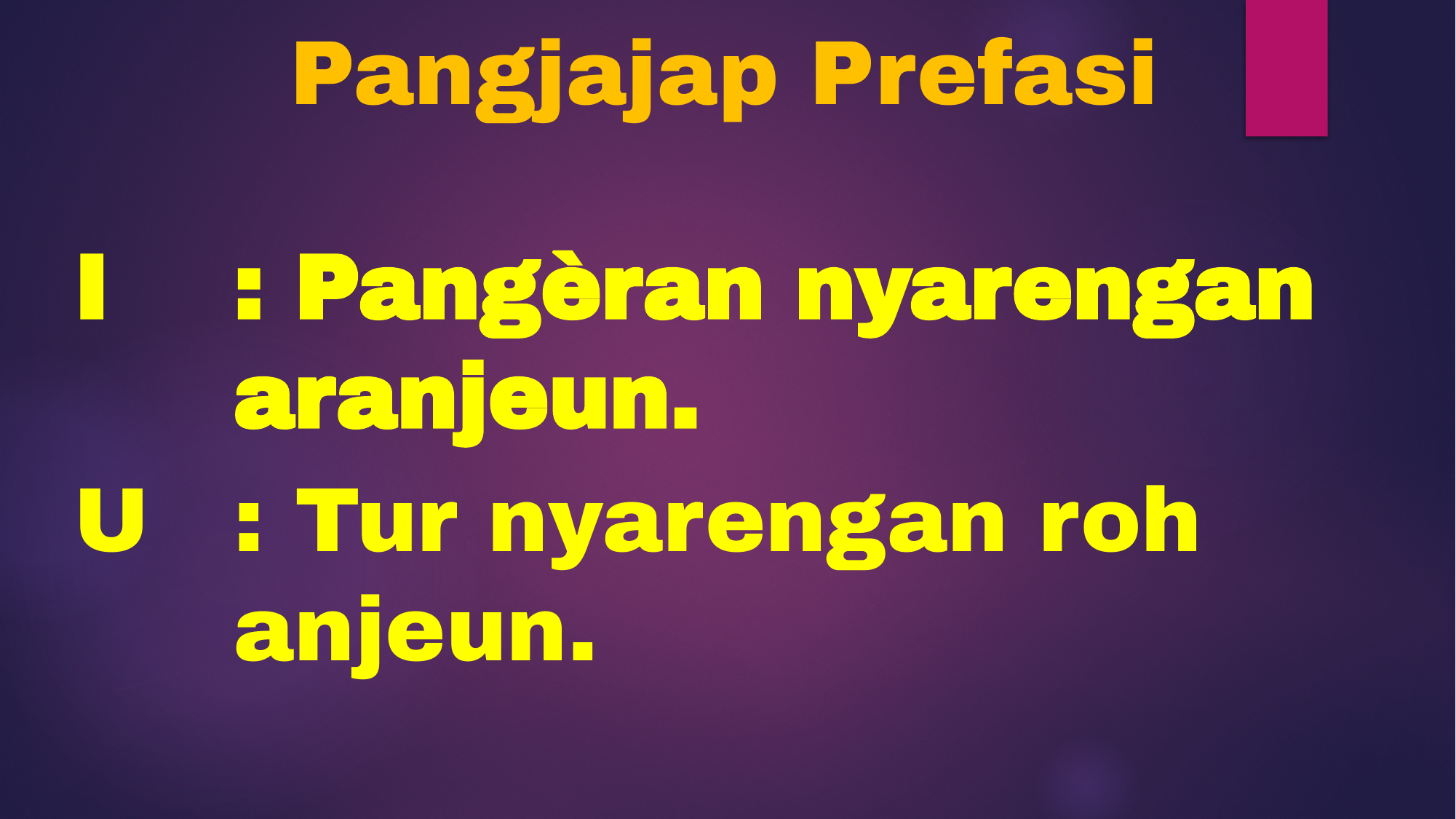

# Pangjajap Prefasi
I 	: Pangèran nyarengan aranjeun.
U	: Tur nyarengan roh anjeun.